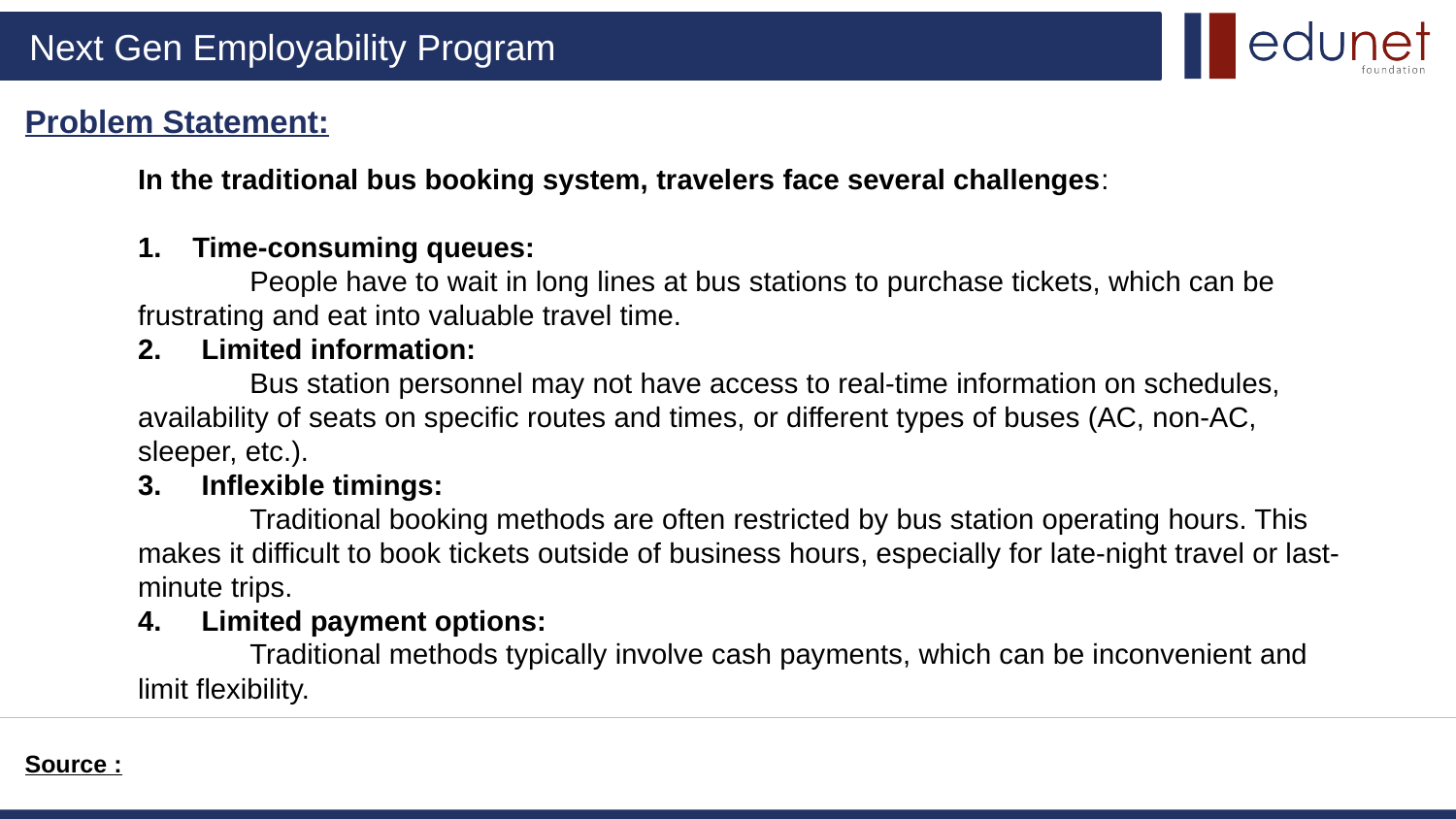

Problem Statement:
In the traditional bus booking system, travelers face several challenges:

Time-consuming queues:
              People have to wait in long lines at bus stations to purchase tickets, which can be frustrating and eat into valuable travel time.
2.     Limited information:
              Bus station personnel may not have access to real-time information on schedules, availability of seats on specific routes and times, or different types of buses (AC, non-AC, sleeper, etc.).
3.     Inflexible timings:
              Traditional booking methods are often restricted by bus station operating hours. This makes it difficult to book tickets outside of business hours, especially for late-night travel or last-minute trips.
4.     Limited payment options:
              Traditional methods typically involve cash payments, which can be inconvenient and limit flexibility.
Source :